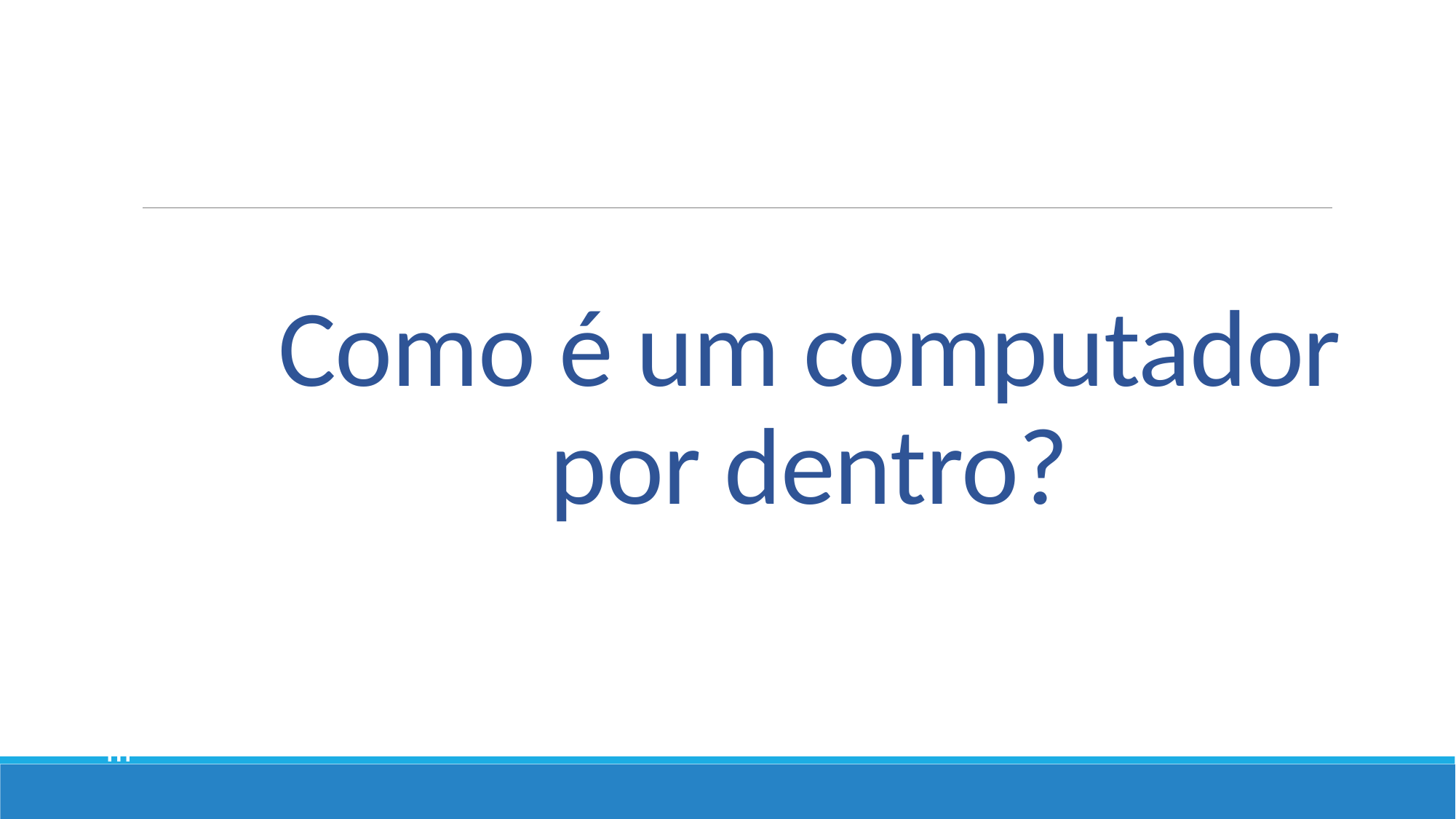

# Como é um computador por dentro?
Letramento
Digital
Módulo
III